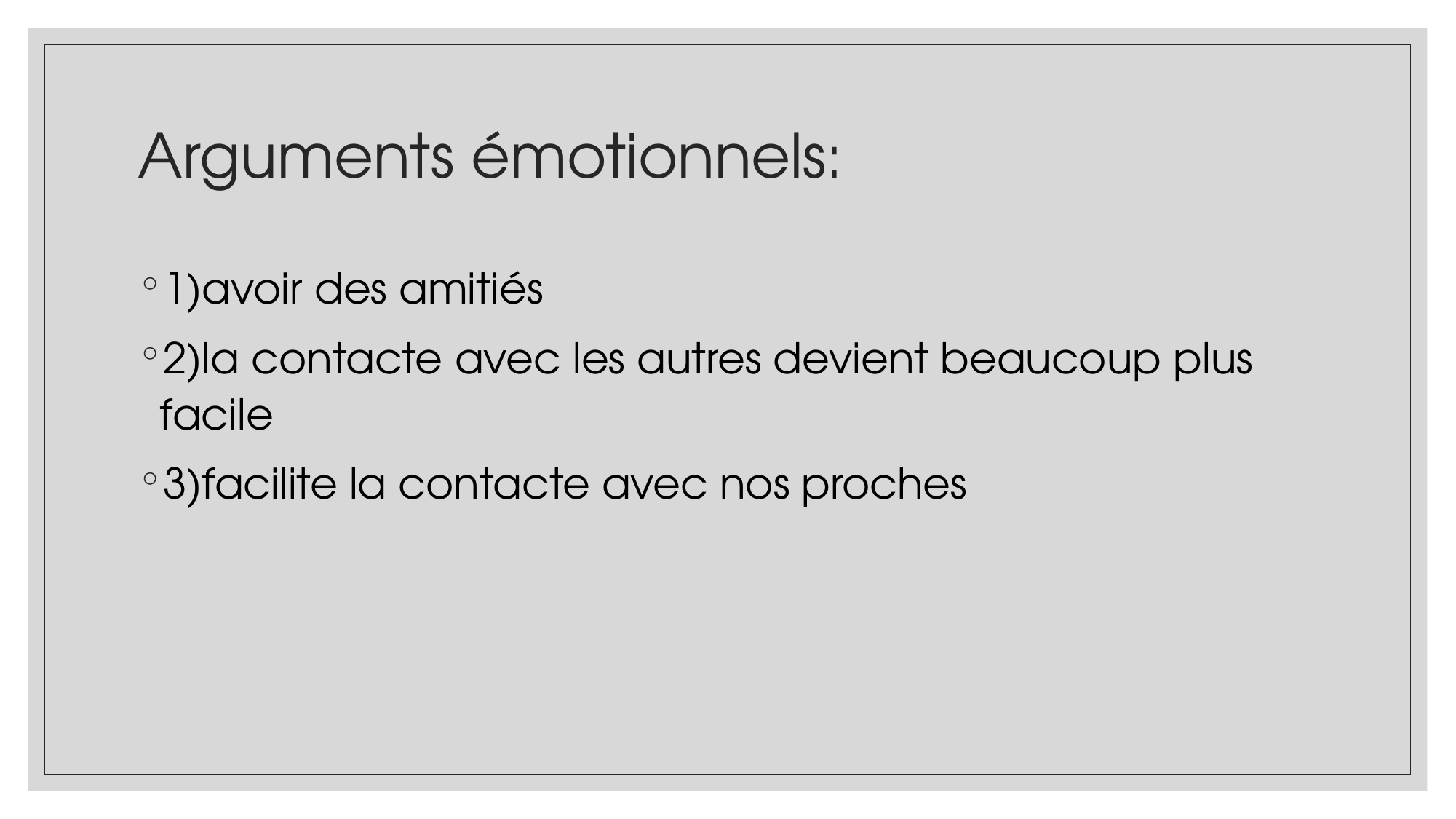

# Arguments émotionnels:
1)avoir des amitiés
2)la contacte avec les autres devient beaucoup plus facile
3)facilite la contacte avec nos proches